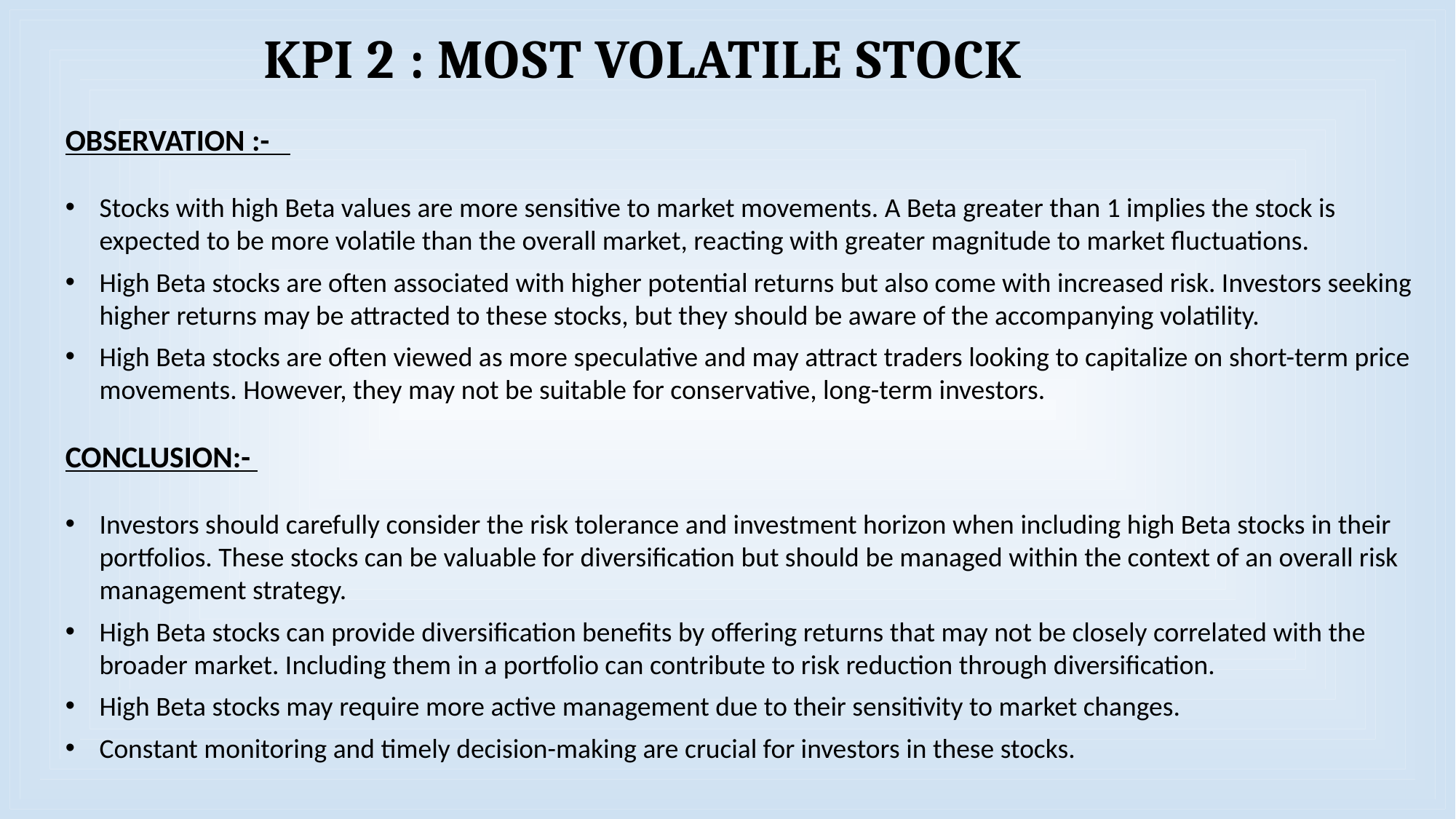

KPI 2 : MOST VOLATILE STOCK
OBSERVATION :-

Stocks with high Beta values are more sensitive to market movements. A Beta greater than 1 implies the stock is expected to be more volatile than the overall market, reacting with greater magnitude to market fluctuations.
High Beta stocks are often associated with higher potential returns but also come with increased risk. Investors seeking higher returns may be attracted to these stocks, but they should be aware of the accompanying volatility.
High Beta stocks are often viewed as more speculative and may attract traders looking to capitalize on short-term price movements. However, they may not be suitable for conservative, long-term investors.

CONCLUSION:-

Investors should carefully consider the risk tolerance and investment horizon when including high Beta stocks in their portfolios. These stocks can be valuable for diversification but should be managed within the context of an overall risk management strategy.
High Beta stocks can provide diversification benefits by offering returns that may not be closely correlated with the broader market. Including them in a portfolio can contribute to risk reduction through diversification.
High Beta stocks may require more active management due to their sensitivity to market changes.
Constant monitoring and timely decision-making are crucial for investors in these stocks.